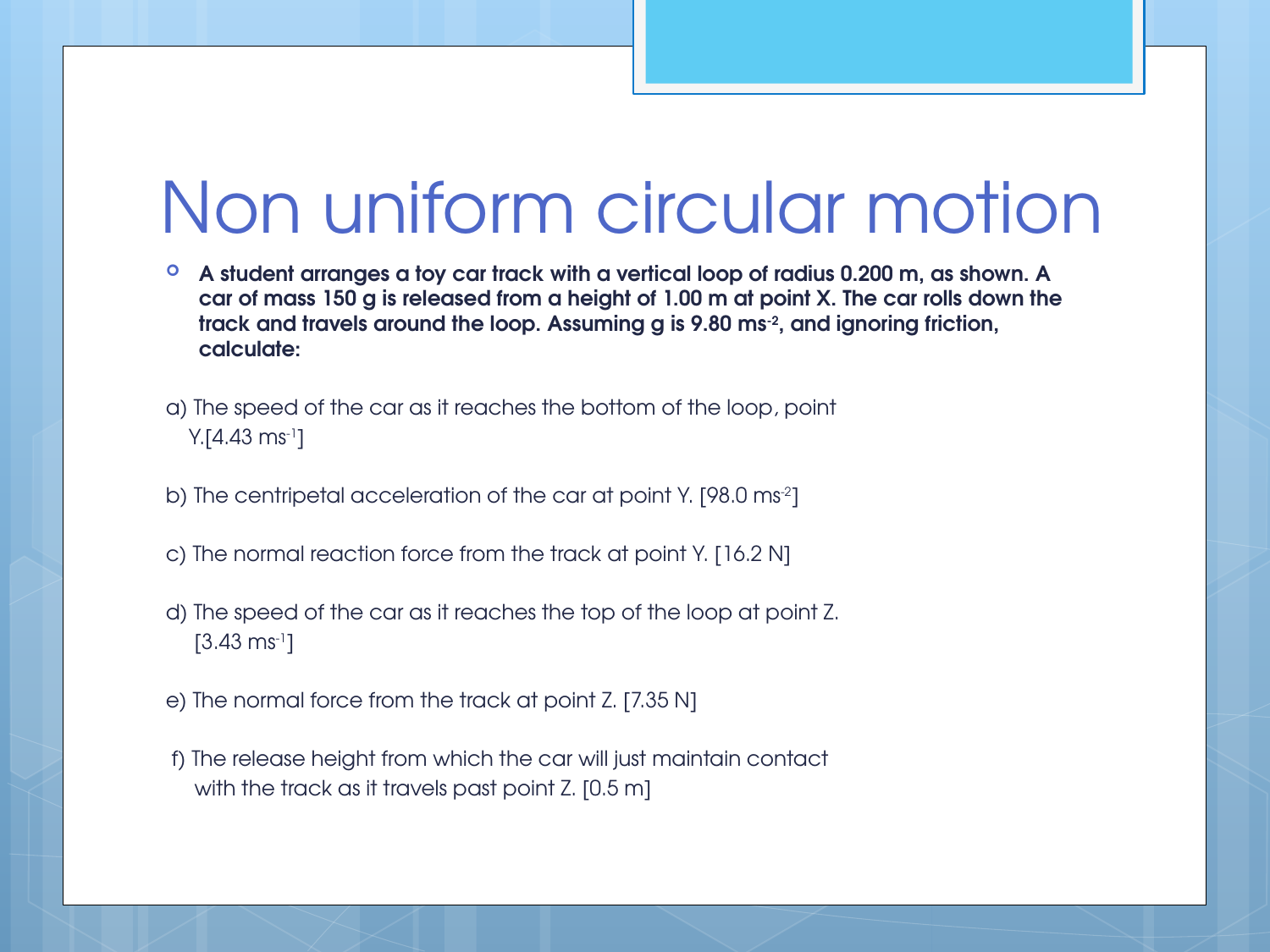

# Non uniform circular motion
A student arranges a toy car track with a vertical loop of radius 0.200 m, as shown. A car of mass 150 g is released from a height of 1.00 m at point X. The car rolls down the track and travels around the loop. Assuming g is 9.80 ms-2, and ignoring friction, calculate:

a) The speed of the car as it reaches the bottom of the loop, point
    Y.[4.43 ms-1]

b) The centripetal acceleration of the car at point Y. [98.0 ms-2]

c) The normal reaction force from the track at point Y. [16.2 N]

d) The speed of the car as it reaches the top of the loop at point Z.
     [3.43 ms-1]

e) The normal force from the track at point Z. [7.35 N]

 f) The release height from which the car will just maintain contact
     with the track as it travels past point Z. [0.5 m]